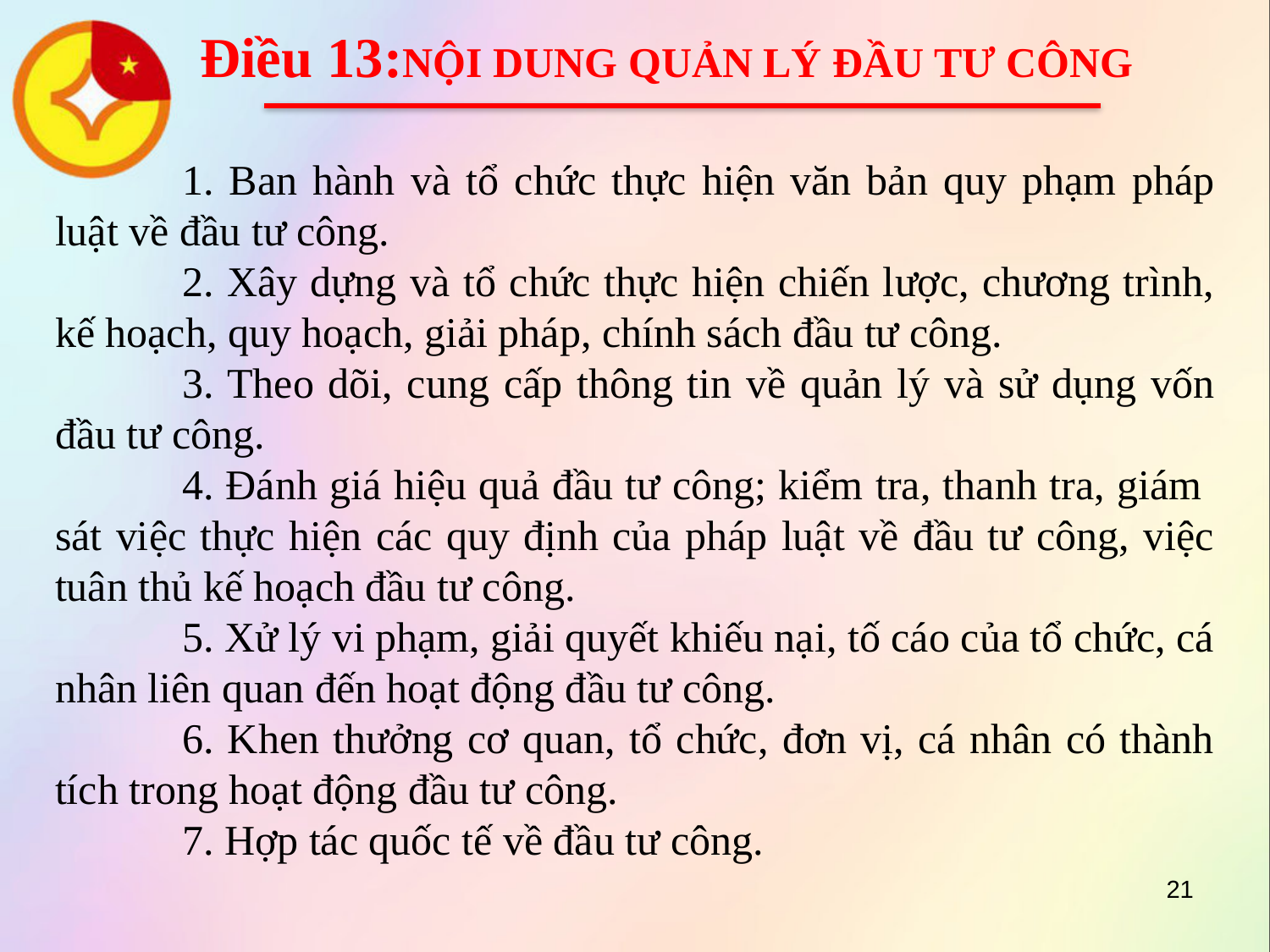

# Điều 13:NỘI DUNG QUẢN LÝ ĐẦU TƯ CÔNG

	1. Ban hành và tổ chức thực hiện văn bản quy phạm pháp luật về đầu tư công.
	2. Xây dựng và tổ chức thực hiện chiến lược, chương trình, kế hoạch, quy hoạch, giải pháp, chính sách đầu tư công.
	3. Theo dõi, cung cấp thông tin về quản lý và sử dụng vốn đầu tư công.
	4. Đánh giá hiệu quả đầu tư công; kiểm tra, thanh tra, giám  sát việc thực hiện các quy định của pháp luật về đầu tư công, việc tuân thủ kế hoạch đầu tư công.
	5. Xử lý vi phạm, giải quyết khiếu nại, tố cáo của tổ chức, cá nhân liên quan đến hoạt động đầu tư công.
	6. Khen thưởng cơ quan, tổ chức, đơn vị, cá nhân có thành tích trong hoạt động đầu tư công.
	7. Hợp tác quốc tế về đầu tư công.

21